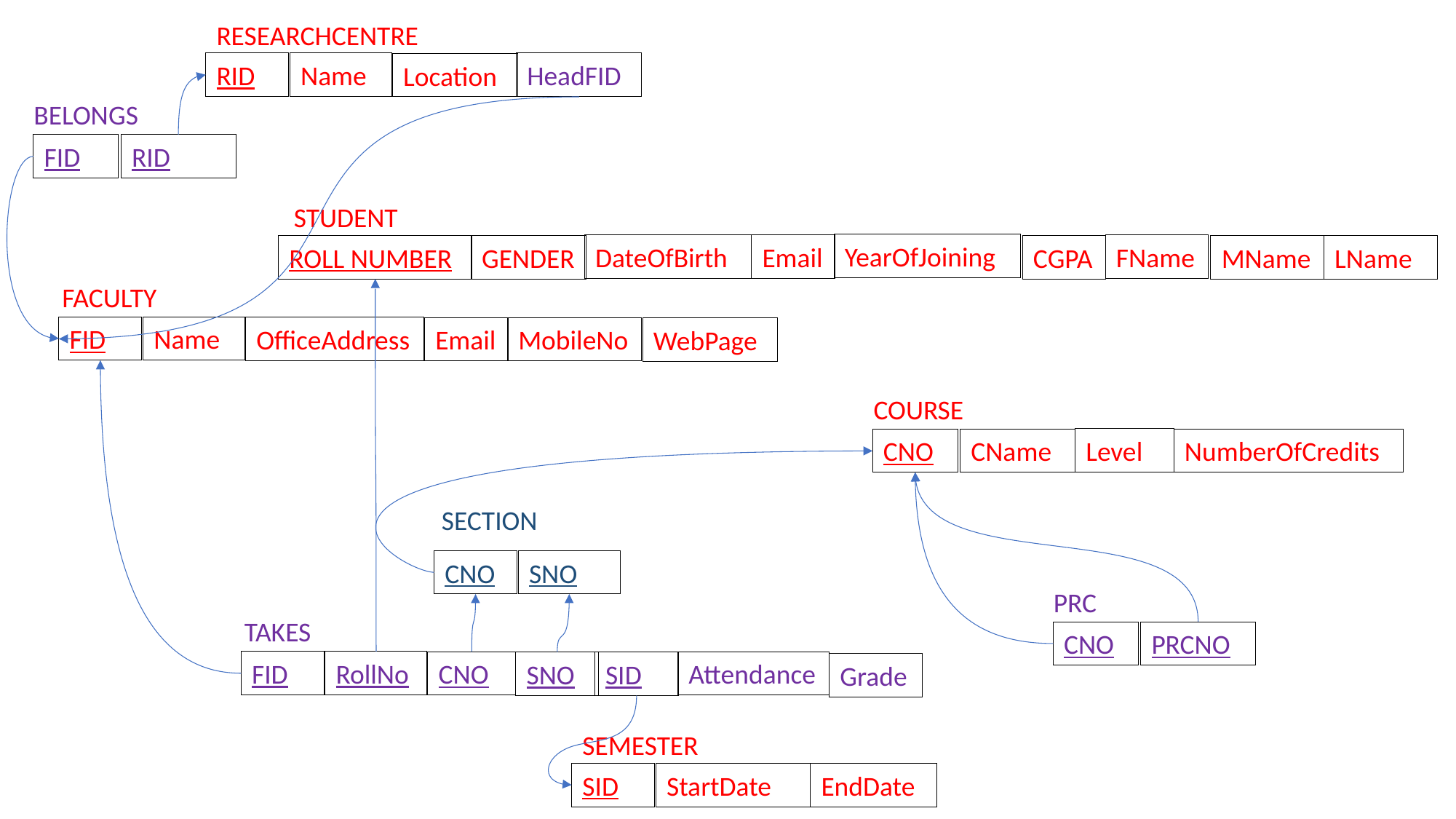

RESEARCHCENTRE
HeadFID
RID
Name
Location
BELONGS
FID
RID
STUDENT
YearOfJoining
Email
DateOfBirth
FName
ROLL NUMBER
GENDER
CGPA
MName
LName
FACULTY
FID
Name
OfficeAddress
Email
MobileNo
WebPage
COURSE
Level
CNO
CName
NumberOfCredits
SECTION
CNO
SNO
PRC
TAKES
CNO
PRCNO
FID
RollNo
CNO
Attendance
SNO
SID
Grade
SEMESTER
SID
StartDate
EndDate